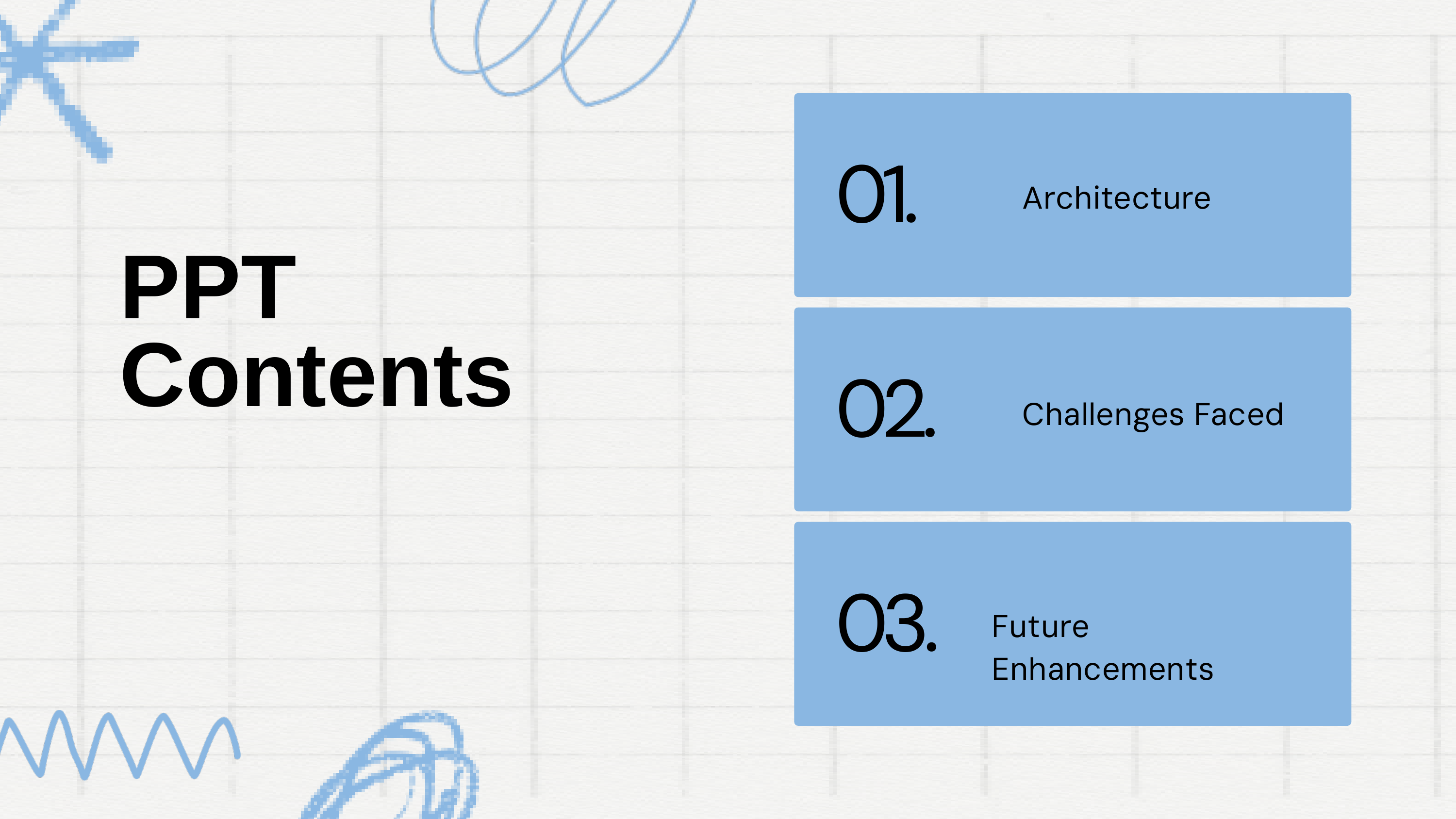

01.
Architecture
PPT Contents

02.
Challenges Faced

03.
Future Enhancements